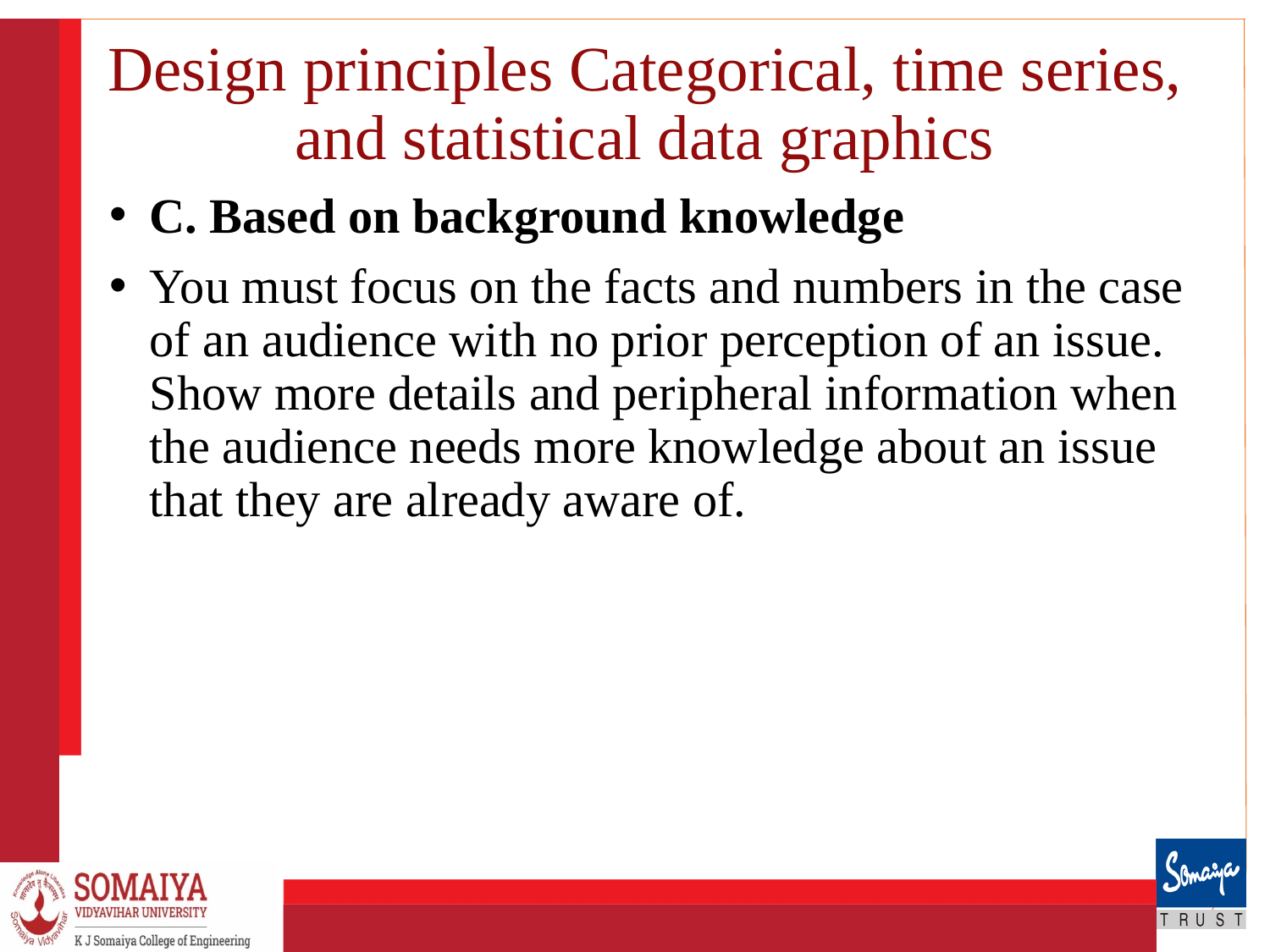

# Design principles Categorical, time series, and statistical data graphics
C. Based on background knowledge
You must focus on the facts and numbers in the case of an audience with no prior perception of an issue. Show more details and peripheral information when the audience needs more knowledge about an issue that they are already aware of.